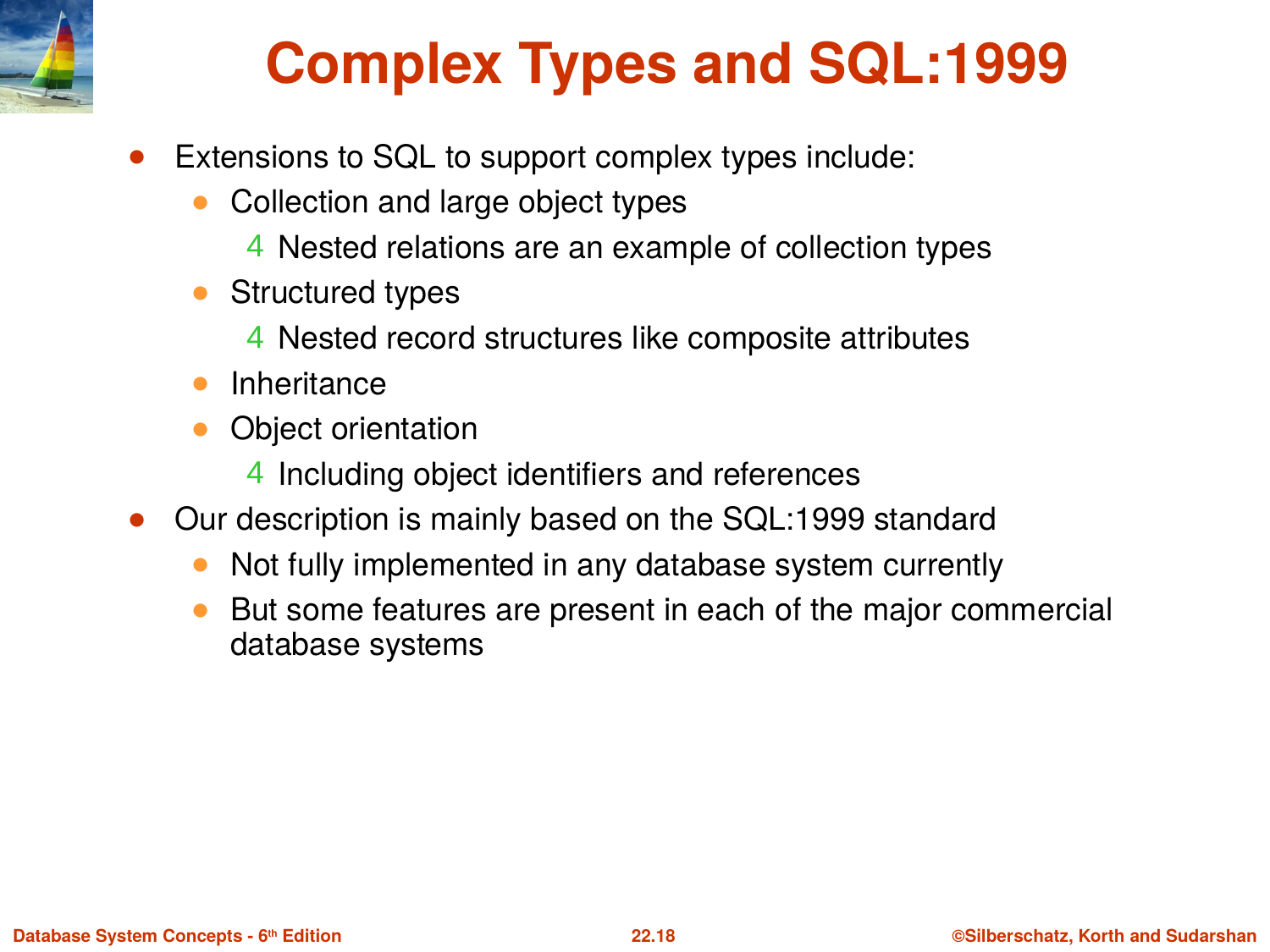

# Complex Types and SQL:1999
Extensions to SQL to support complex types include:
Collection and large object types
Nested relations are an example of collection types
Structured types
Nested record structures like composite attributes
Inheritance
Object orientation
Including object identifiers and references
Our description is mainly based on the SQL:1999 standard
Not fully implemented in any database system currently
But some features are present in each of the major commercial database systems